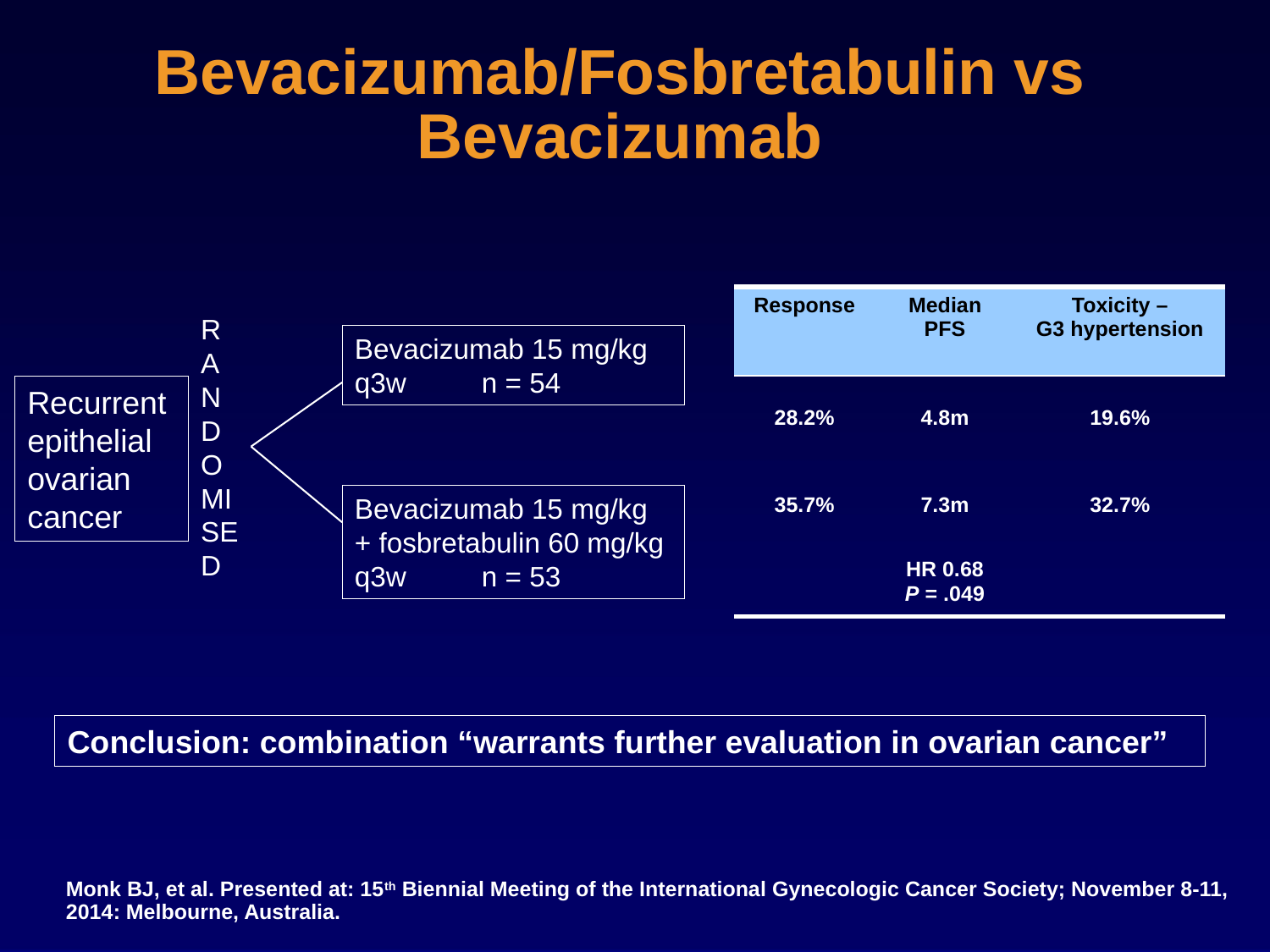

Bevacizumab/Fosbretabulin vs Bevacizumab
RANDOMISED
| Response | Median PFS | Toxicity – G3 hypertension |
| --- | --- | --- |
| 28.2% | 4.8m | 19.6% |
| 35.7% | 7.3m | 32.7% |
|  | HR 0.68 P = .049 |  |
Bevacizumab 15 mg/kg
q3w 	n = 54
Recurrent epithelial ovarian cancer
Bevacizumab 15 mg/kg
+ fosbretabulin 60 mg/kg
q3w 	n = 53
Conclusion: combination “warrants further evaluation in ovarian cancer”
Monk BJ, et al. Presented at: 15th Biennial Meeting of the International Gynecologic Cancer Society; November 8-11, 2014: Melbourne, Australia.